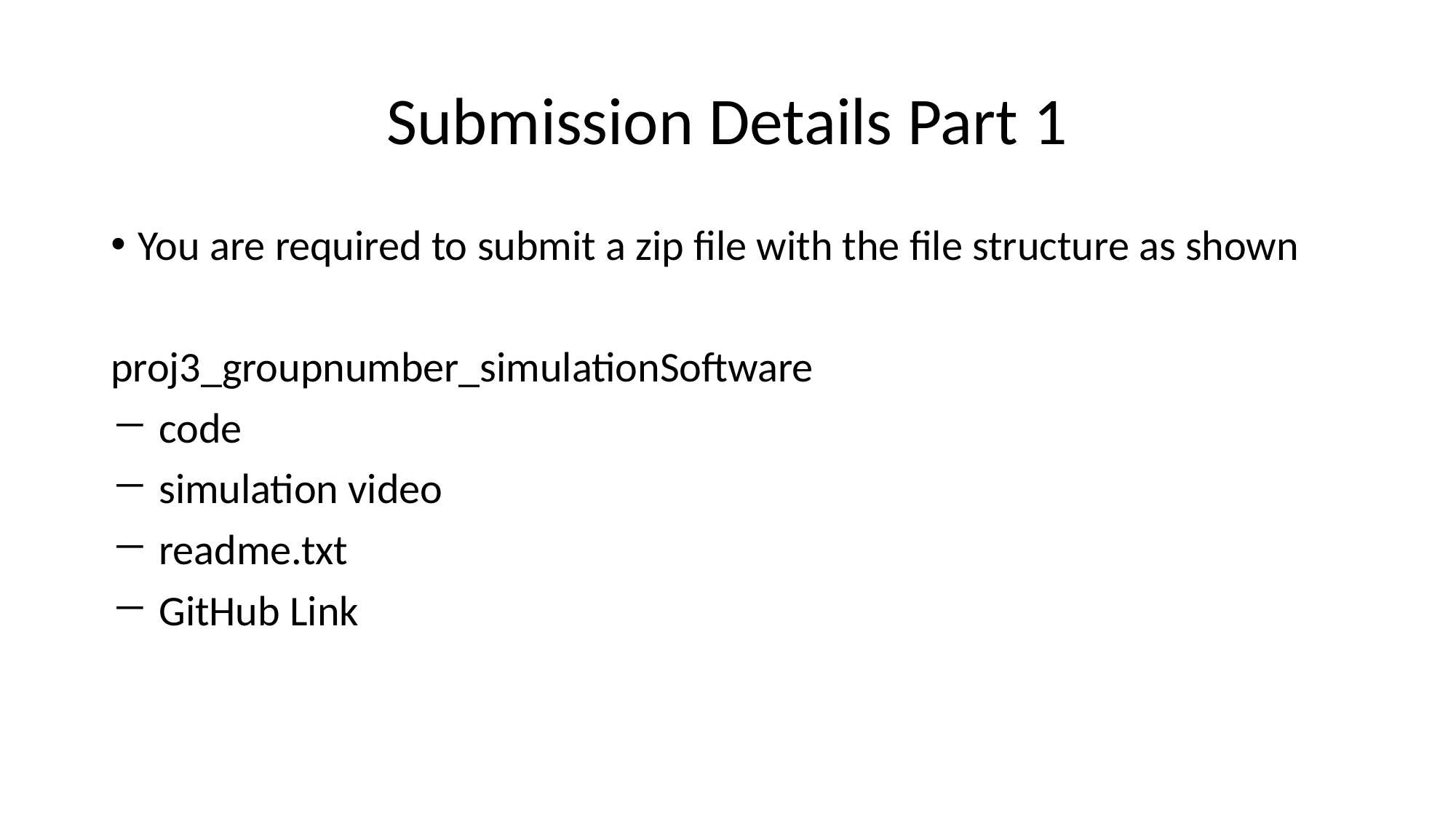

# Submission Details Part 1
You are required to submit a zip file with the file structure as shown

proj3_groupnumber_simulationSoftware
 code
 simulation video
 readme.txt
 GitHub Link